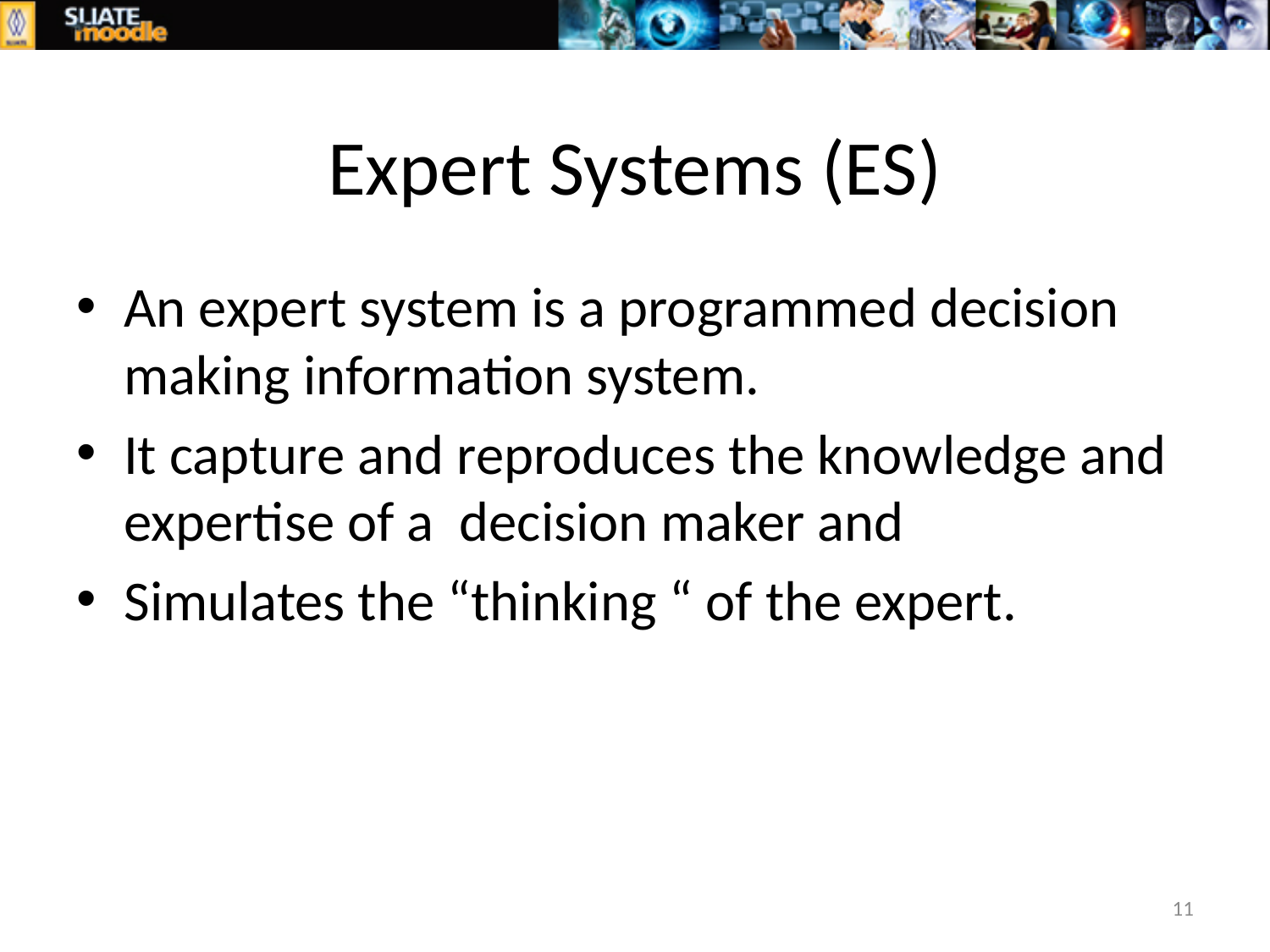

# Expert Systems (ES)
An expert system is a programmed decision making information system.
It capture and reproduces the knowledge and expertise of a  decision maker and
Simulates the “thinking “ of the expert.
11